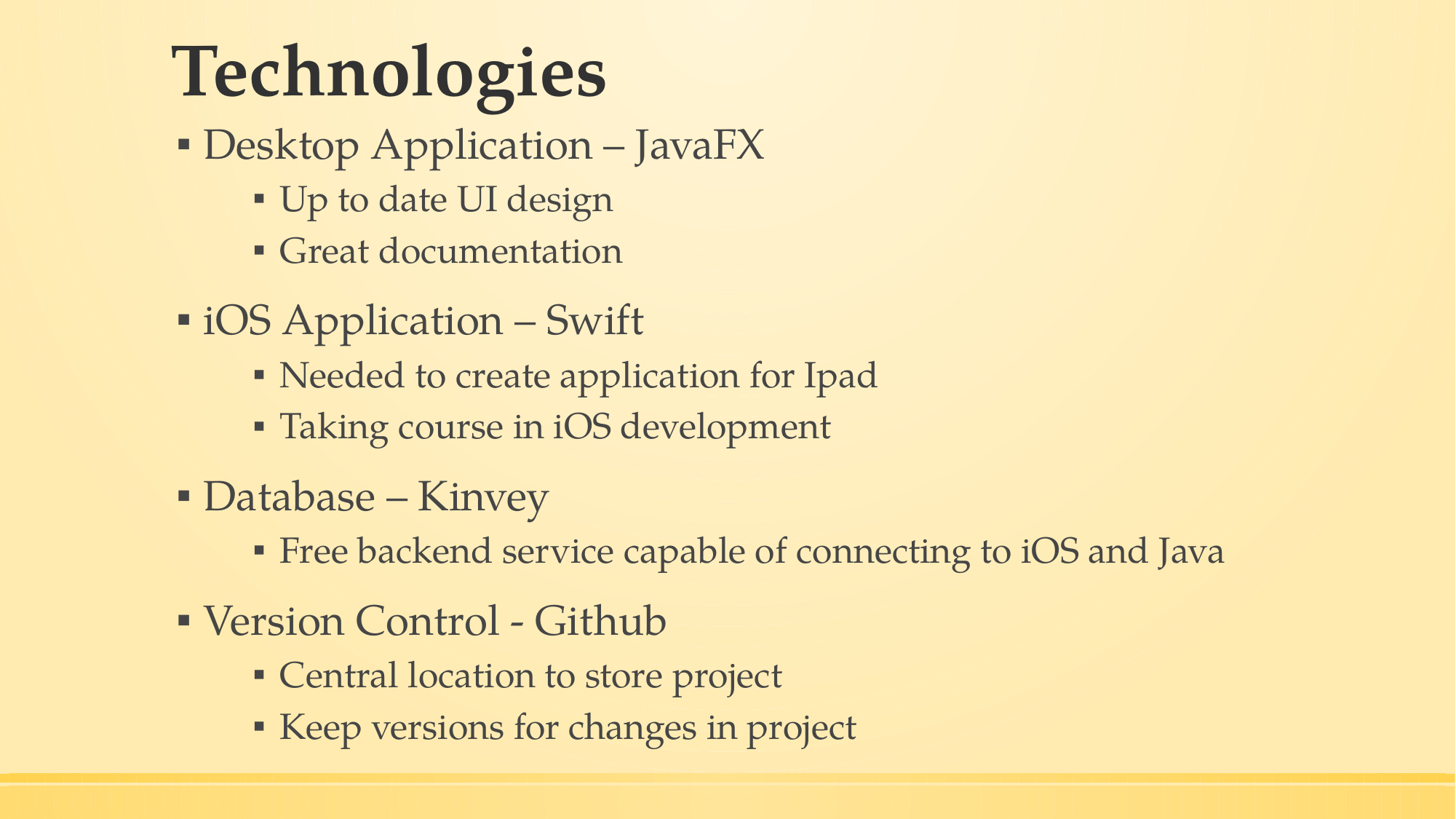

# Technologies
Desktop Application – JavaFX
Up to date UI design
Great documentation
iOS Application – Swift
Needed to create application for Ipad
Taking course in iOS development
Database – Kinvey
Free backend service capable of connecting to iOS and Java
Version Control - Github
Central location to store project
Keep versions for changes in project